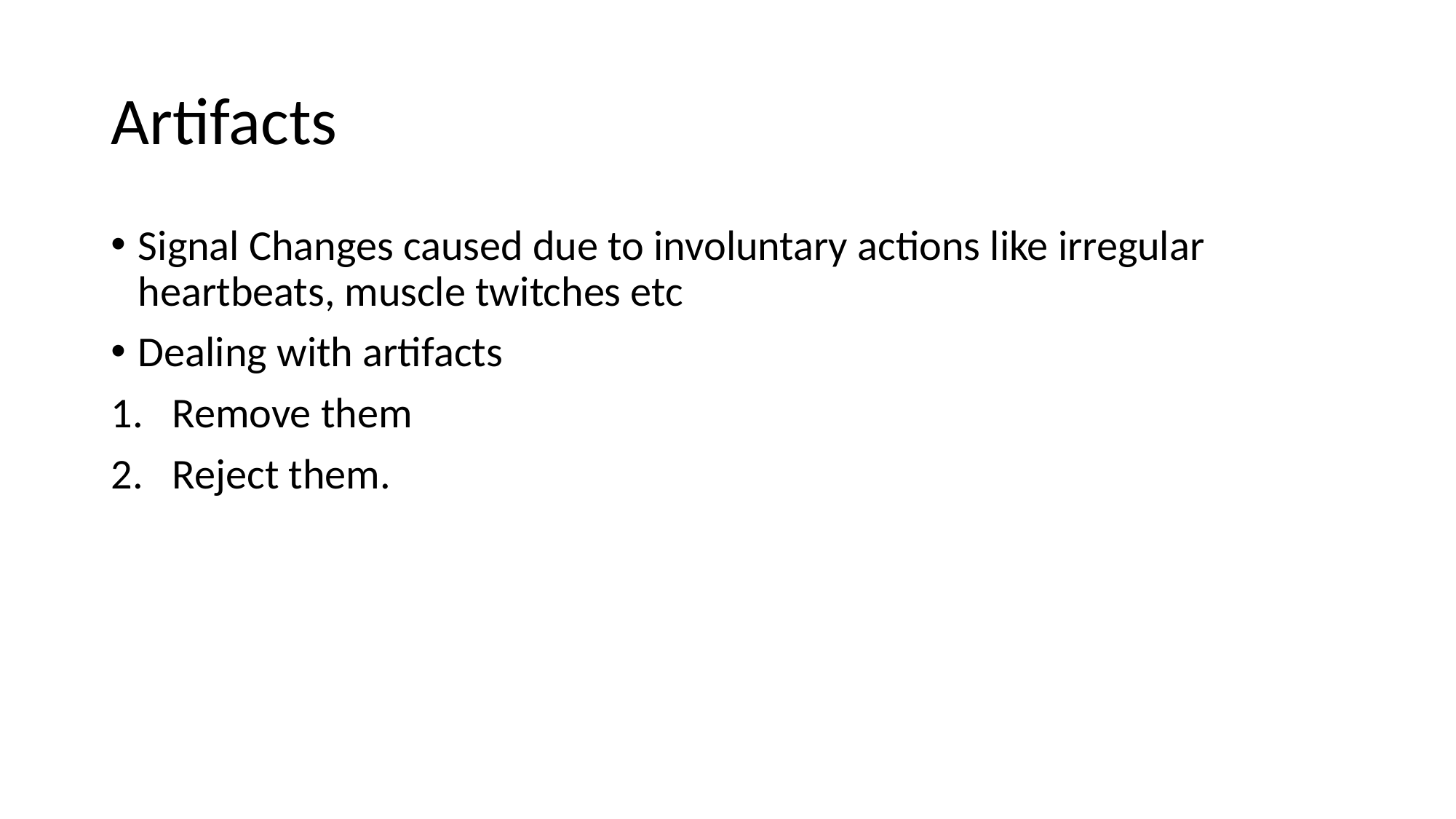

# Artifacts
Signal Changes caused due to involuntary actions like irregular heartbeats, muscle twitches etc
Dealing with artifacts
Remove them
Reject them.